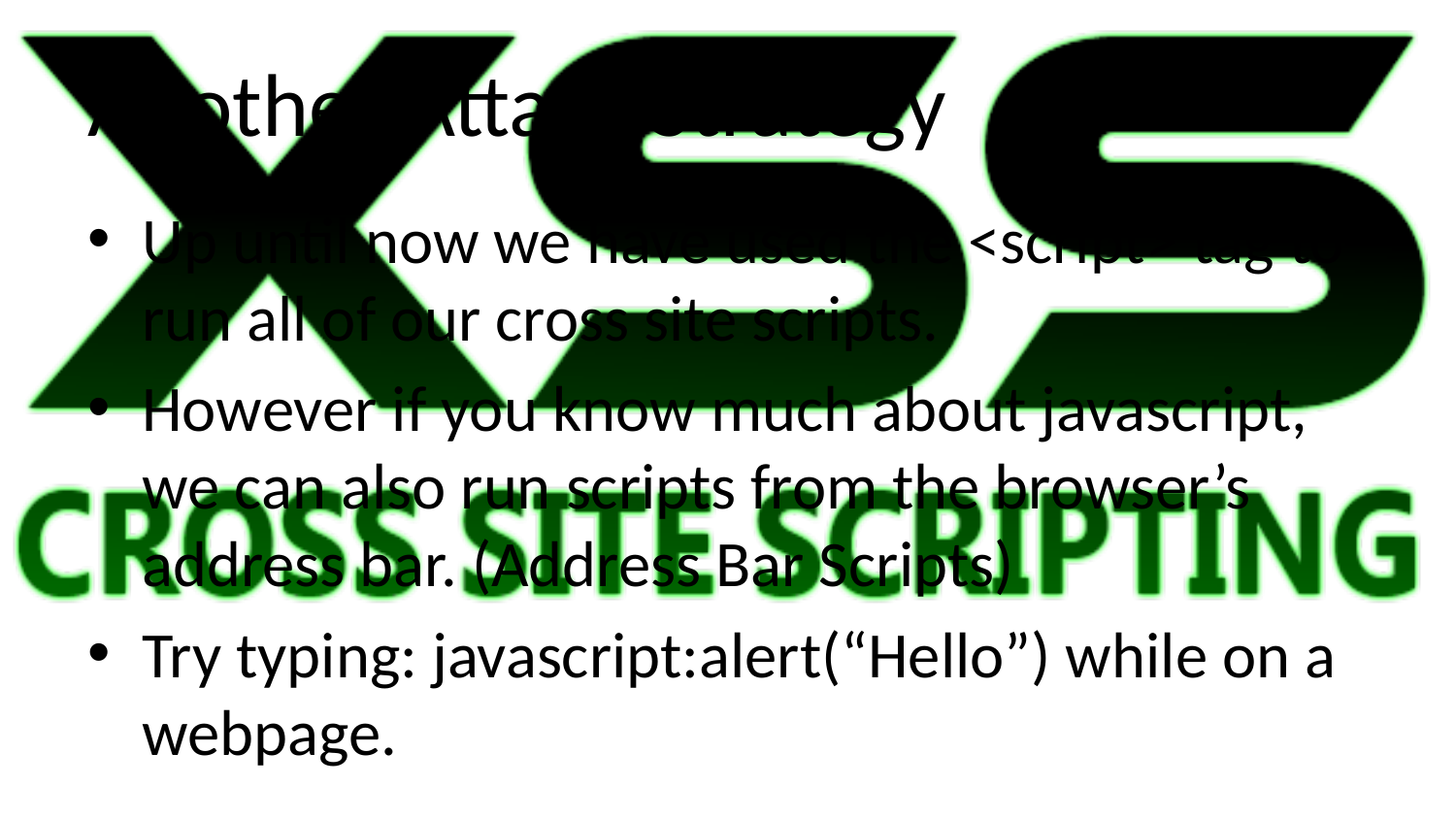

# Another Attack Strategy
Up until now we have used the <script> tag to run all of our cross site scripts.
However if you know much about javascript, we can also run scripts from the browser’s address bar. (Address Bar Scripts)
Try typing: javascript:alert(“Hello”) while on a webpage.